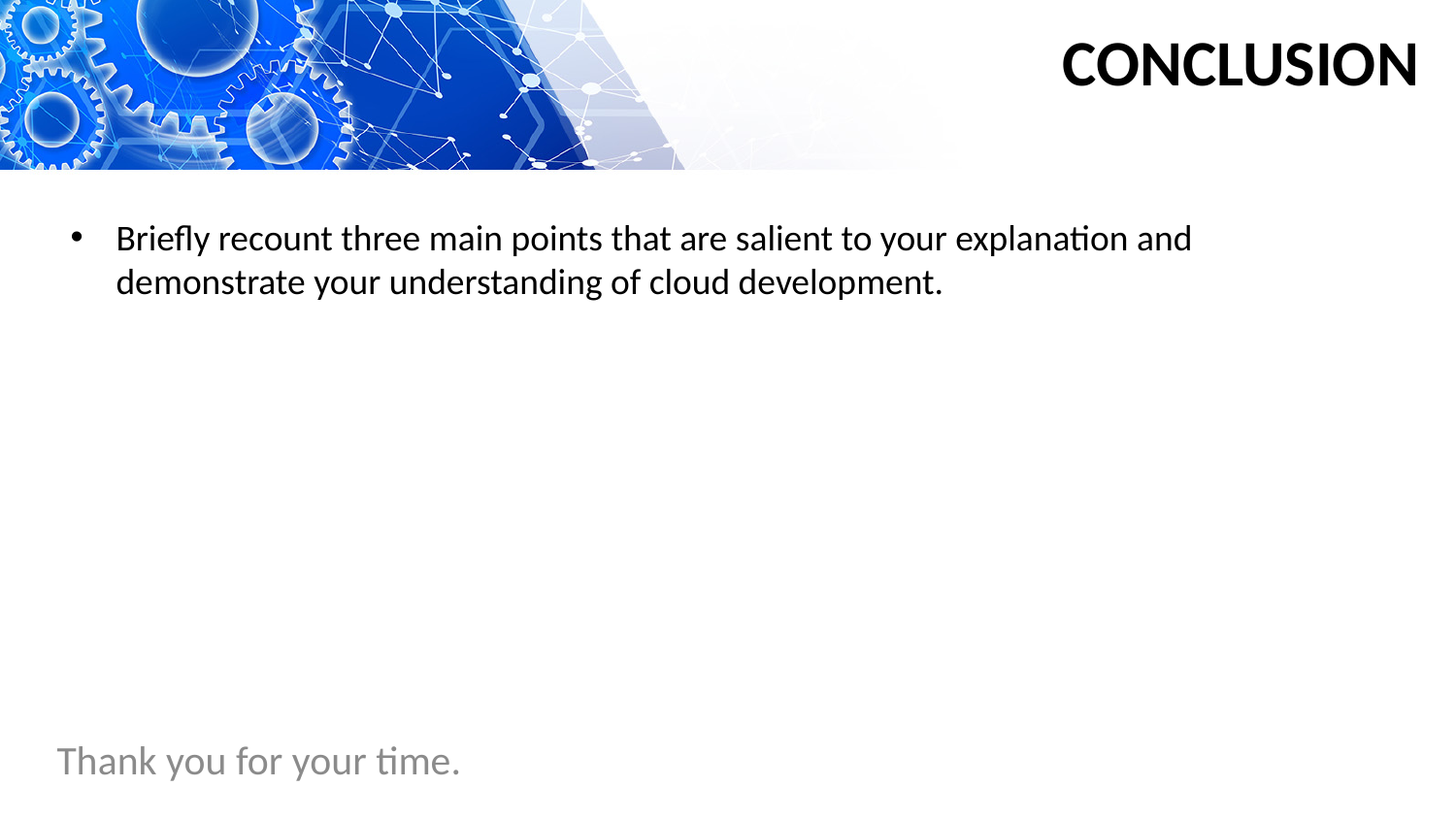

# Conclusion
Briefly recount three main points that are salient to your explanation and demonstrate your understanding of cloud development.

Thank you for your time.